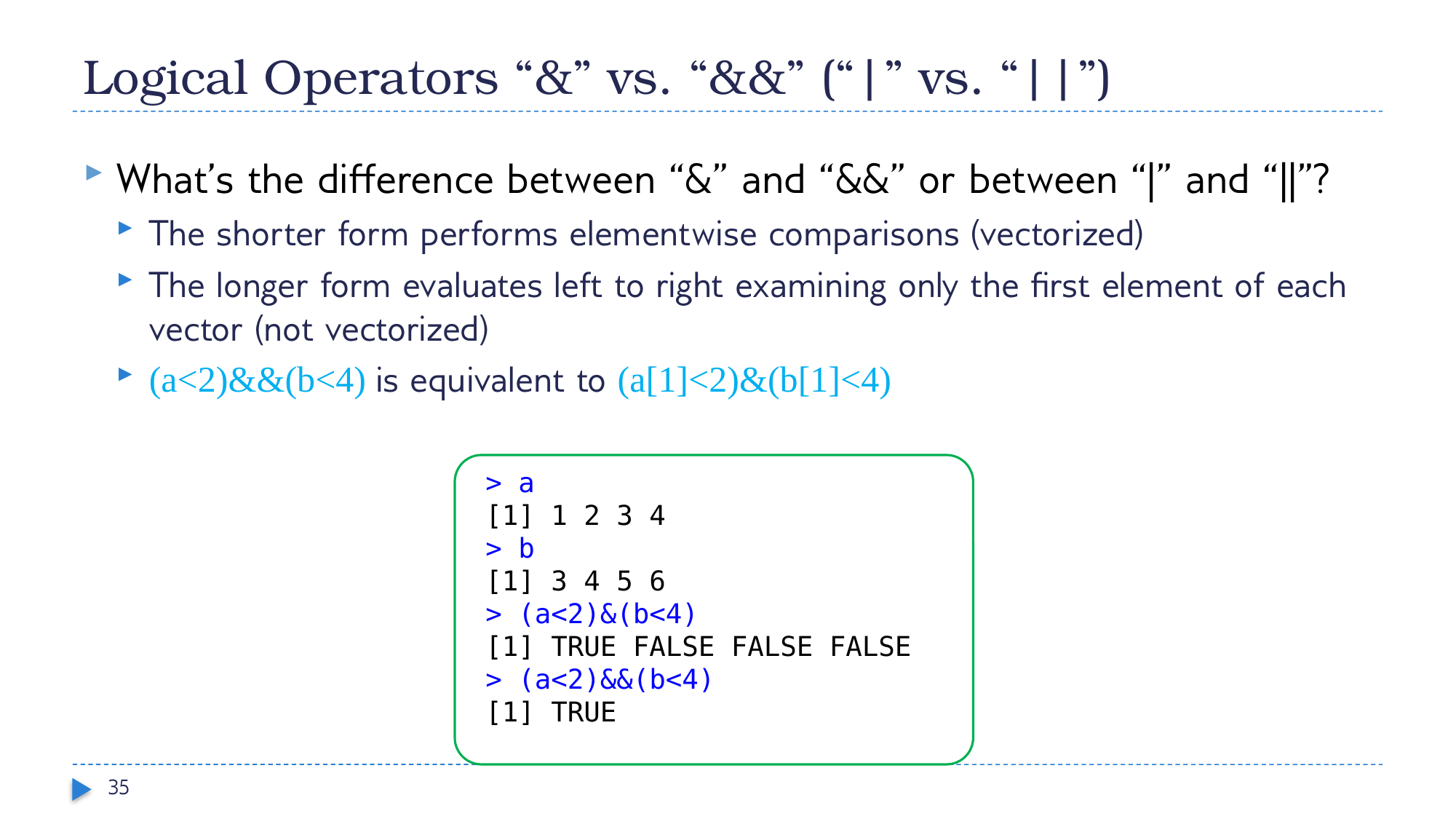

# Logical Operators “&” vs. “&&” (“|” vs. “||”)
What’s the difference between “&” and “&&” or between “|” and “||”?
The shorter form performs elementwise comparisons (vectorized)
The longer form evaluates left to right examining only the first element of each vector (not vectorized)
(a<2)&&(b<4) is equivalent to (a[1]<2)&(b[1]<4)

> a
[1] 1 2 3 4
> b
[1] 3 4 5 6
> (a<2)&(b<4)
[1] TRUE FALSE FALSE FALSE
> (a<2)&&(b<4)
[1] TRUE
35